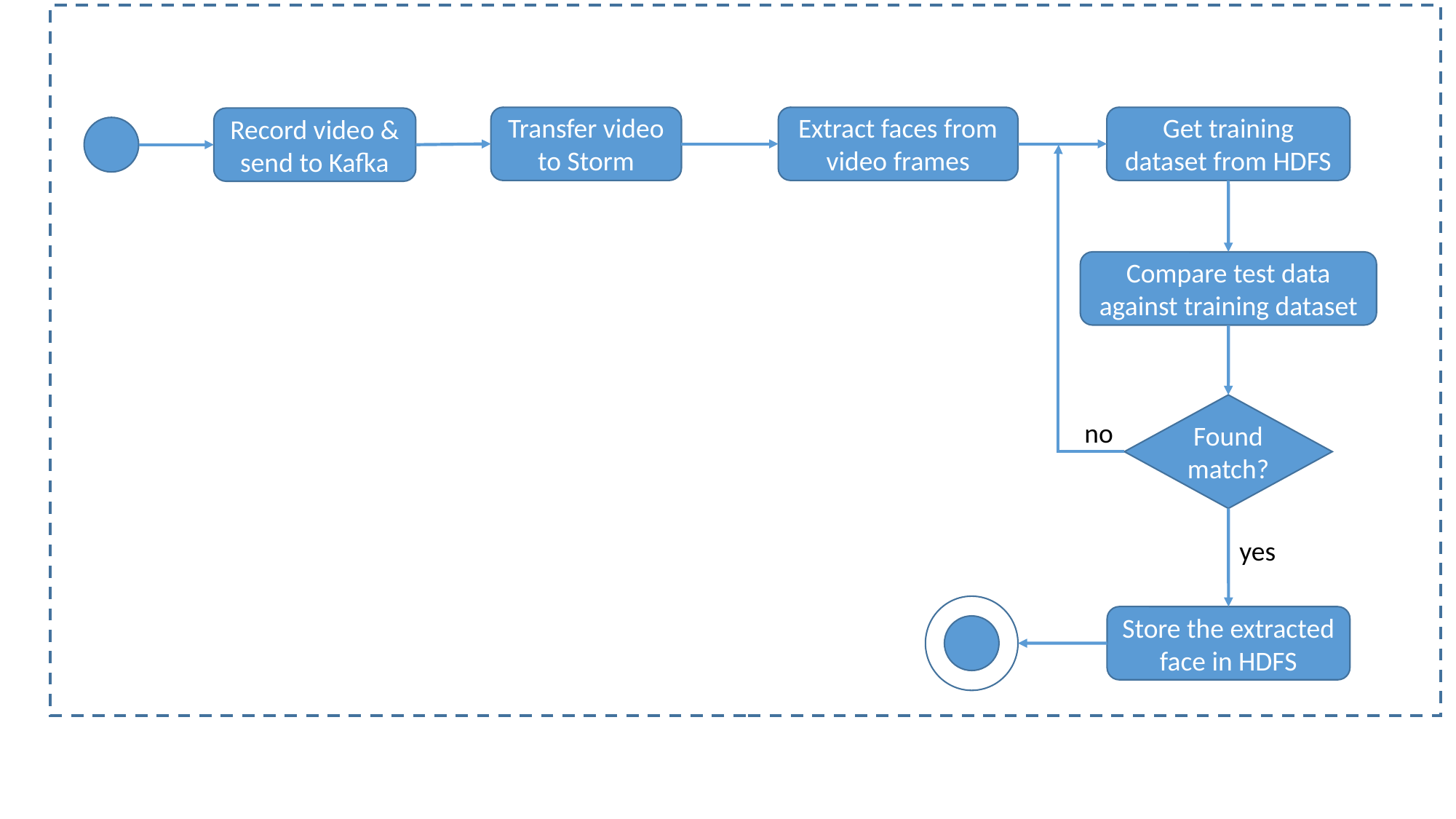

Transfer video to Storm
Extract faces from video frames
Get training dataset from HDFS
Record video & send to Kafka

Compare test data against training dataset
Found match?
no
yes

Store the extracted face in HDFS